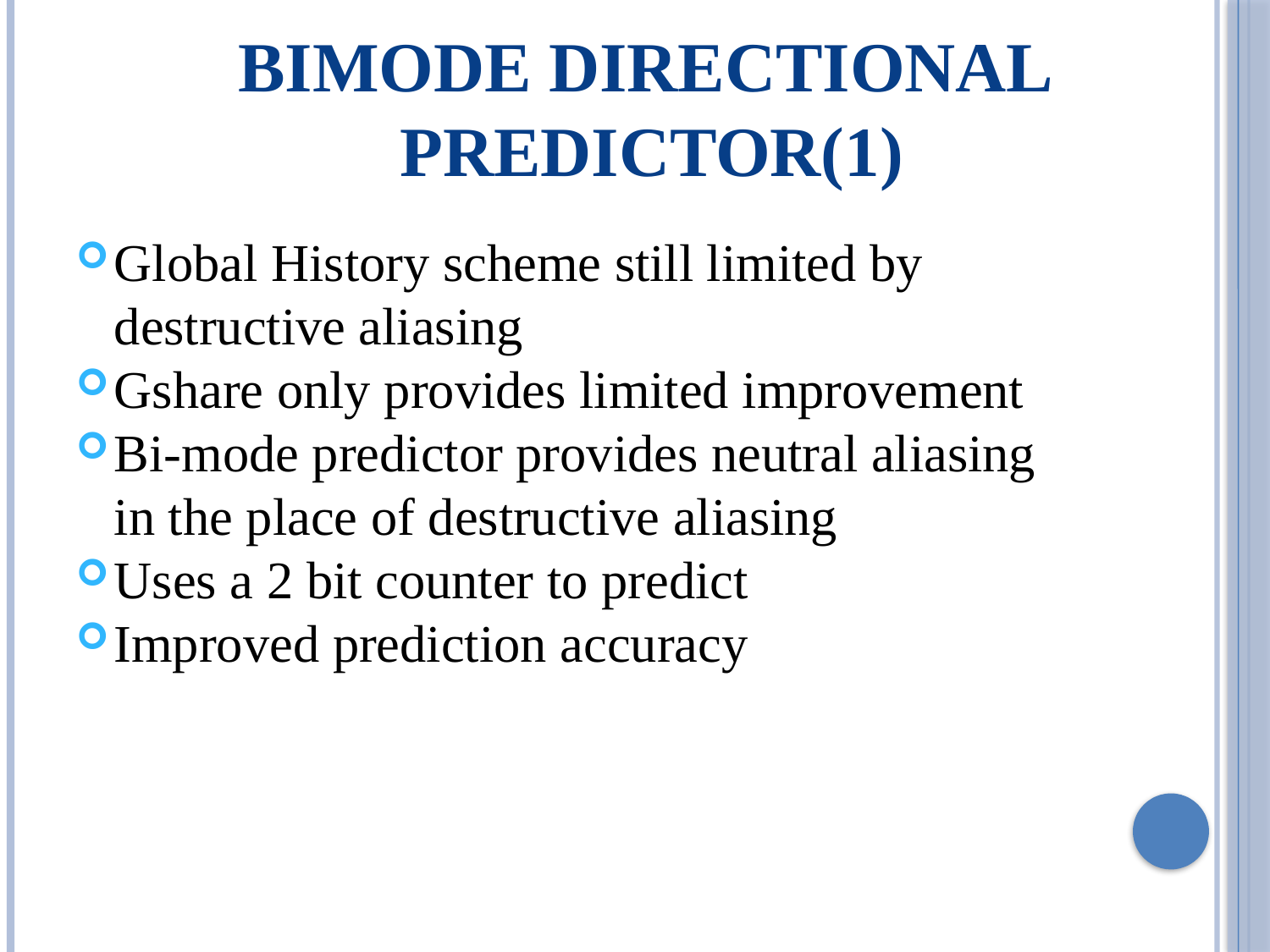

BIMODE DIRECTIONAL 		    PREDICTOR(1)
Global History scheme still limited by destructive aliasing
Gshare only provides limited improvement
Bi-mode predictor provides neutral aliasing in the place of destructive aliasing
Uses a 2 bit counter to predict
Improved prediction accuracy